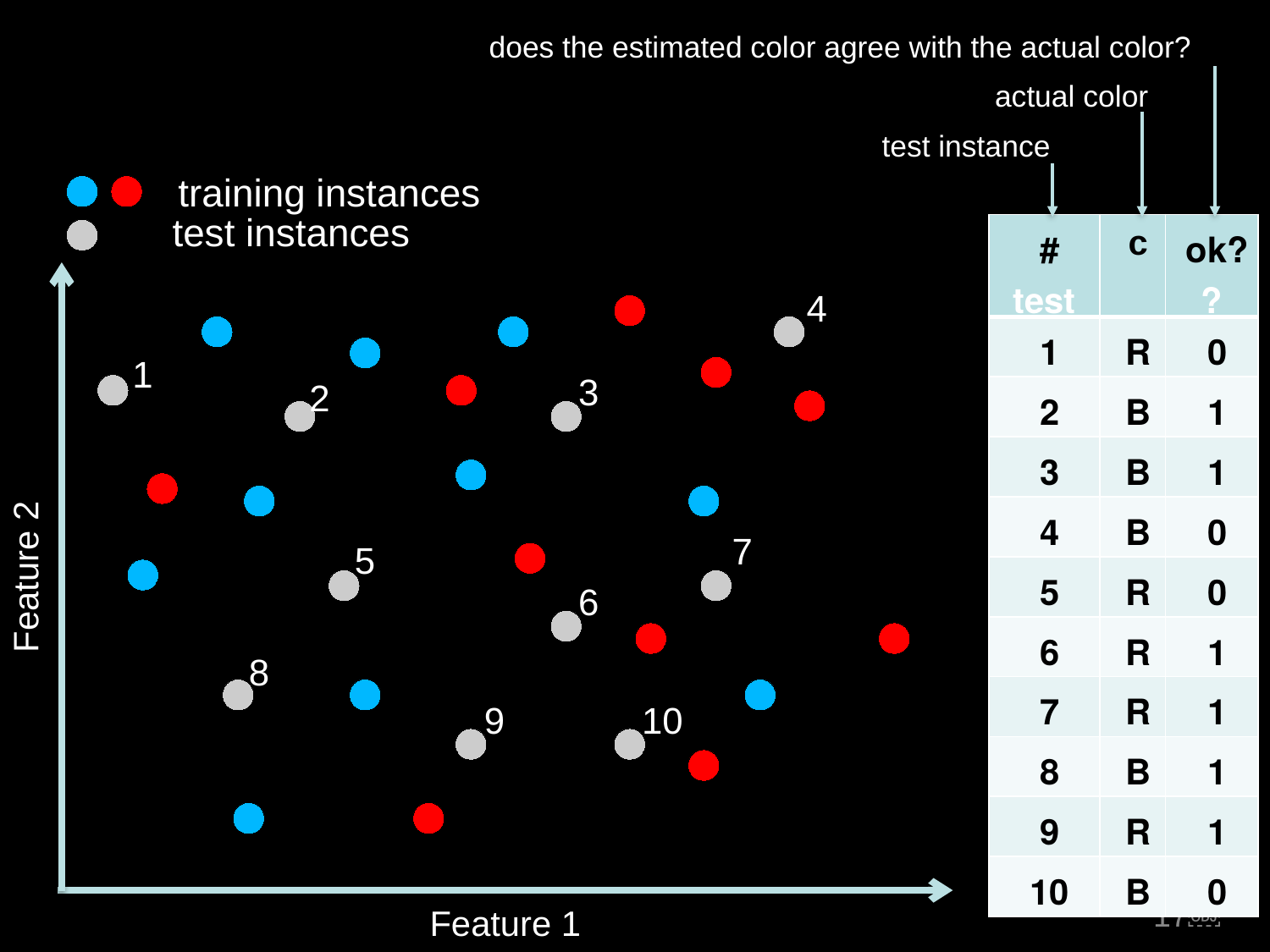

does the estimated color agree with the actual color?

actual color

test instance
training instances

test instances
| # test | c | ok?? |
| --- | --- | --- |
| 1 | R | 0 |
| 2 | B | 1 |
| 3 | B | 1 |
| 4 | B | 0 |
| 5 | R | 0 |
| 6 | R | 1 |
| 7 | R | 1 |
| 8 | B | 1 |
| 9 | R | 1 |
| 10 | B | 0 |

4

1

3
2

7
5

Feature 2

6

8

9
10

17
17￼
Feature 1